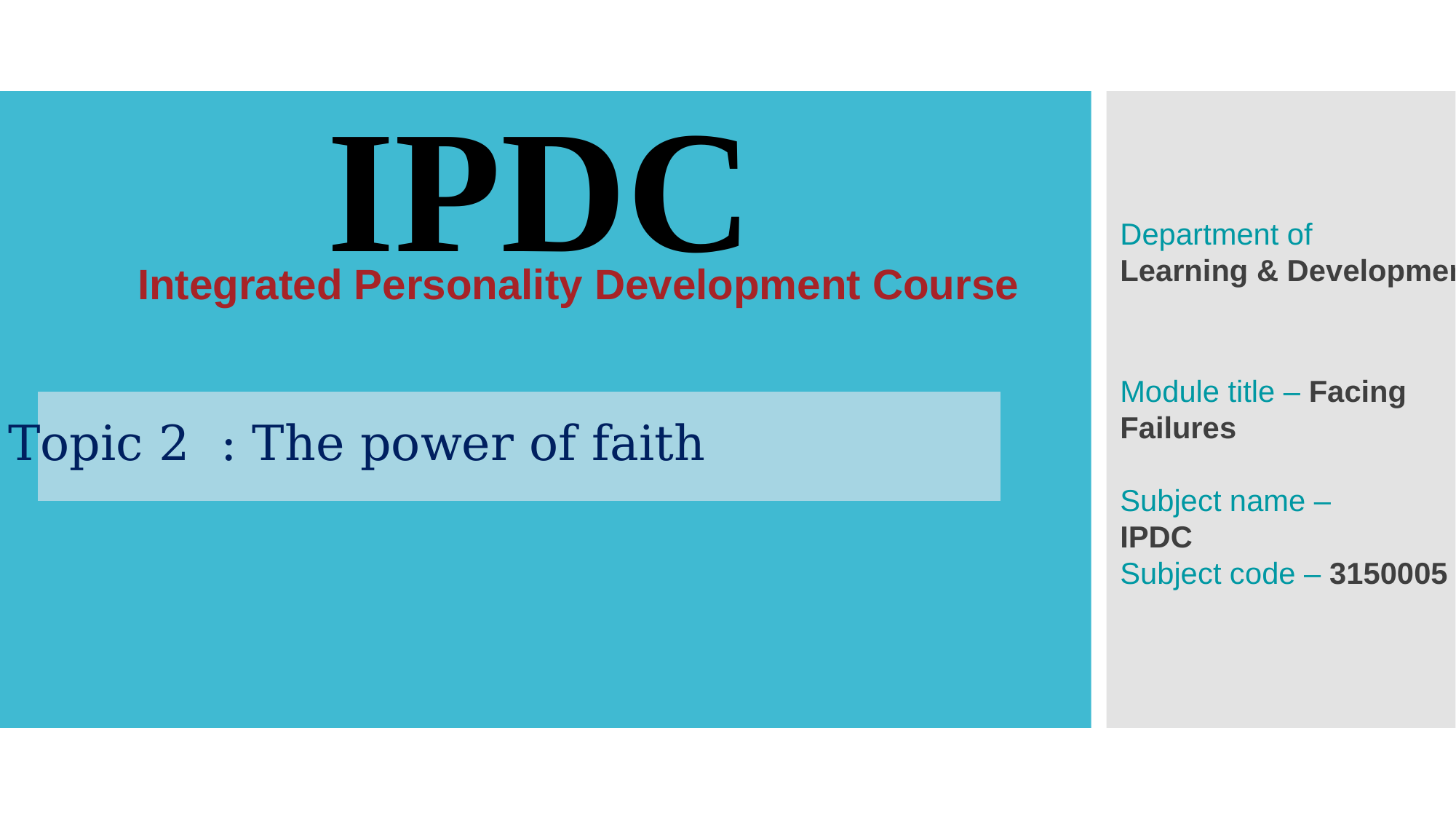

IPDC

Department of
Learning & Development
Integrated Personality Development Course
Module title – Facing Failures

Subject name –
IPDC
Subject code – 3150005

Topic 2  : The power of faith